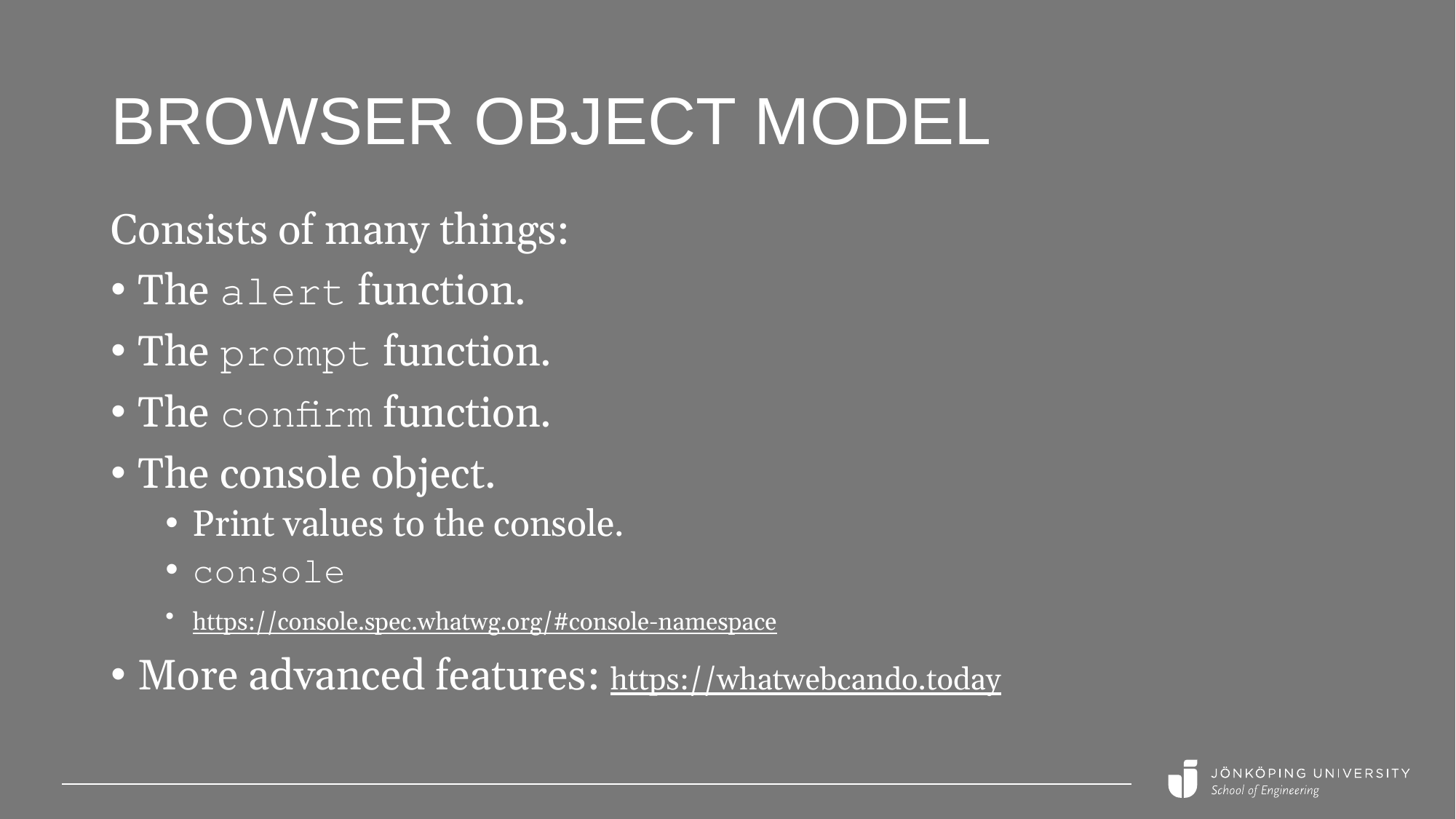

# Browser Object Model
Consists of many things:
The alert function.
The prompt function.
The confirm function.
The console object.
Print values to the console.
console
https://console.spec.whatwg.org/#console-namespace
More advanced features: https://whatwebcando.today